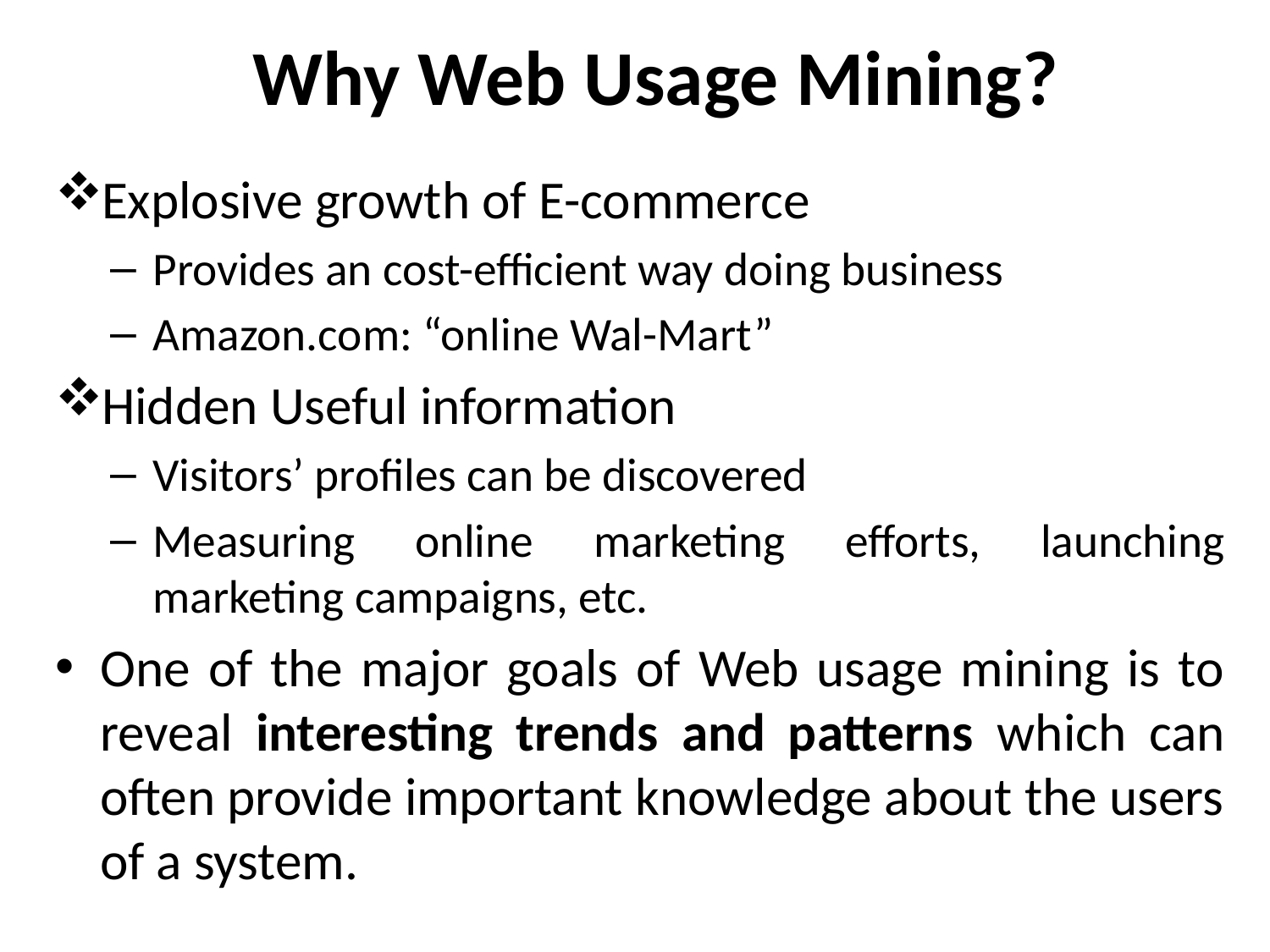

# Why Web Usage Mining?
Explosive growth of E-commerce
Provides an cost-efficient way doing business
Amazon.com: “online Wal-Mart”
Hidden Useful information
Visitors’ profiles can be discovered
Measuring online marketing efforts, launching marketing campaigns, etc.
One of the major goals of Web usage mining is to reveal interesting trends and patterns which can often provide important knowledge about the users of a system.